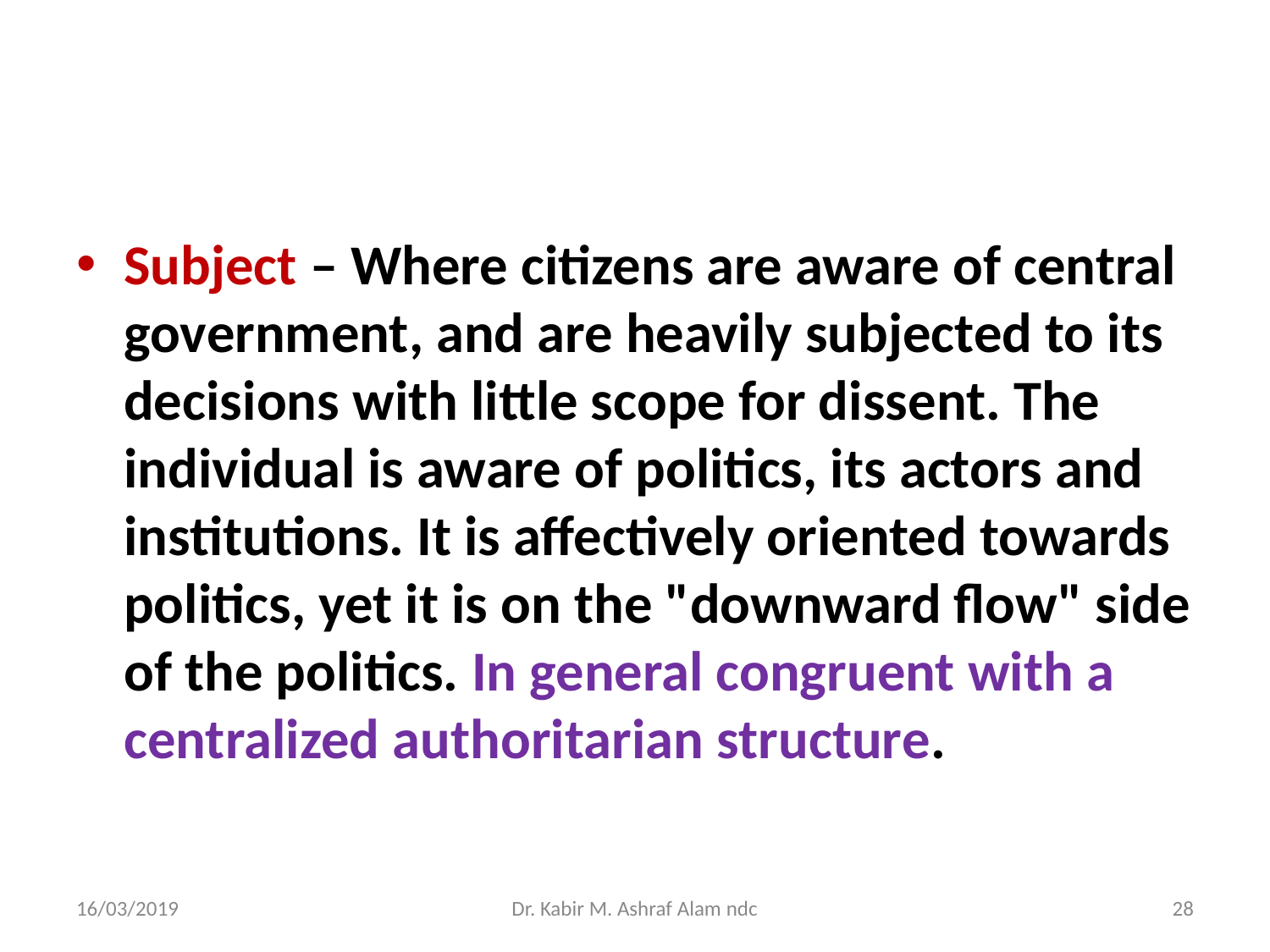

#
Subject – Where citizens are aware of central government, and are heavily subjected to its decisions with little scope for dissent. The individual is aware of politics, its actors and institutions. It is affectively oriented towards politics, yet it is on the "downward flow" side of the politics. In general congruent with a centralized authoritarian structure.

16/03/2019
Dr. Kabir M. Ashraf Alam ndc
28